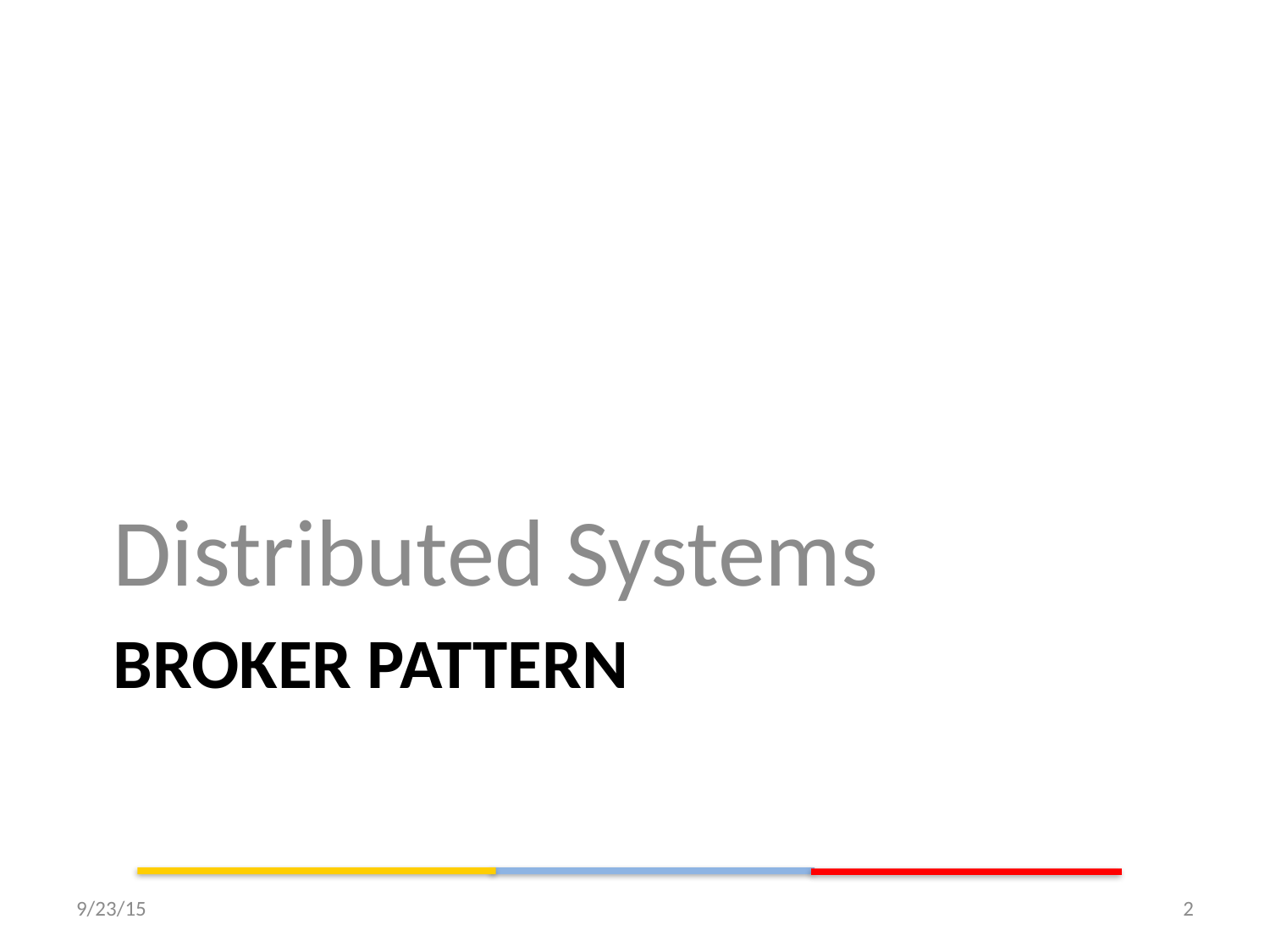

Distributed Systems
# Broker Pattern
9/23/15

2